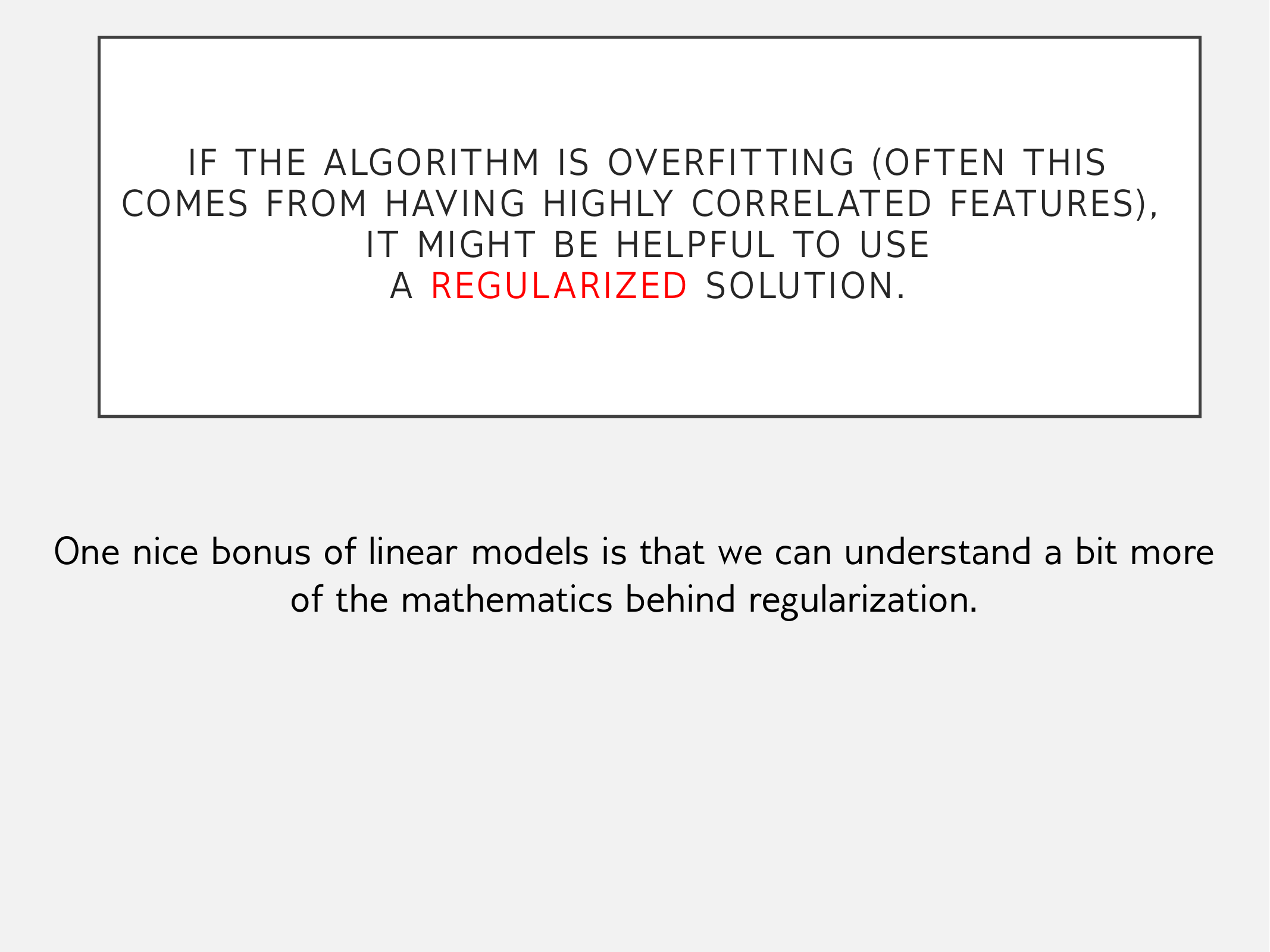

If the algorithm is overfitting (often this comes from having highly correlated features),
it might be helpful to use
a regularized solution.
One nice bonus of linear models is that we can understand a bit more
of the mathematics behind regularization.